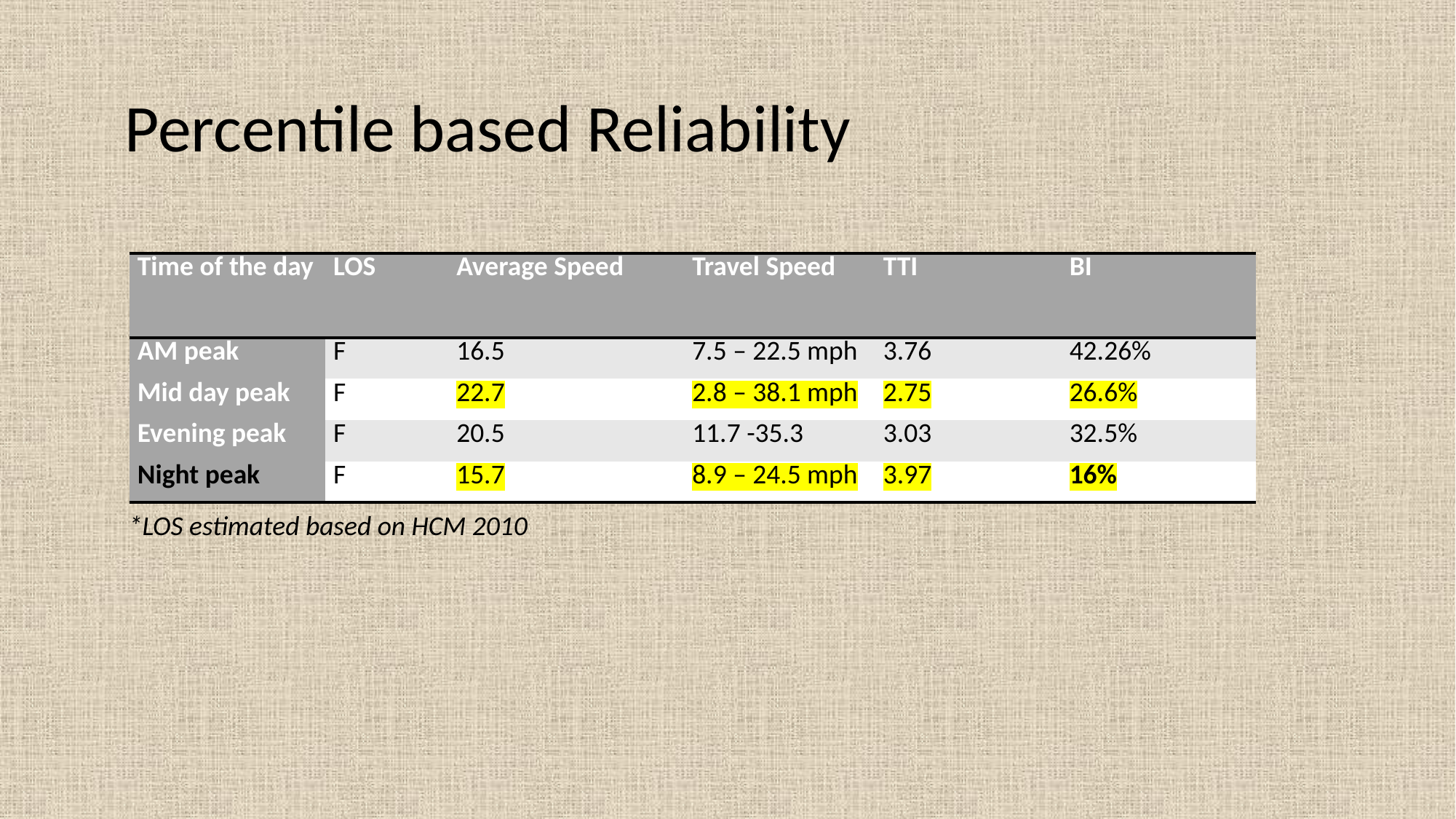

# Percentile based Reliability
| Time of the day | LOS | Average Speed | Travel Speed | TTI | BI |
| --- | --- | --- | --- | --- | --- |
| AM peak | F | 16.5 | 7.5 – 22.5 mph | 3.76 | 42.26% |
| Mid day peak | F | 22.7 | 2.8 – 38.1 mph | 2.75 | 26.6% |
| Evening peak | F | 20.5 | 11.7 -35.3 | 3.03 | 32.5% |
| Night peak | F | 15.7 | 8.9 – 24.5 mph | 3.97 | 16% |
*LOS estimated based on HCM 2010